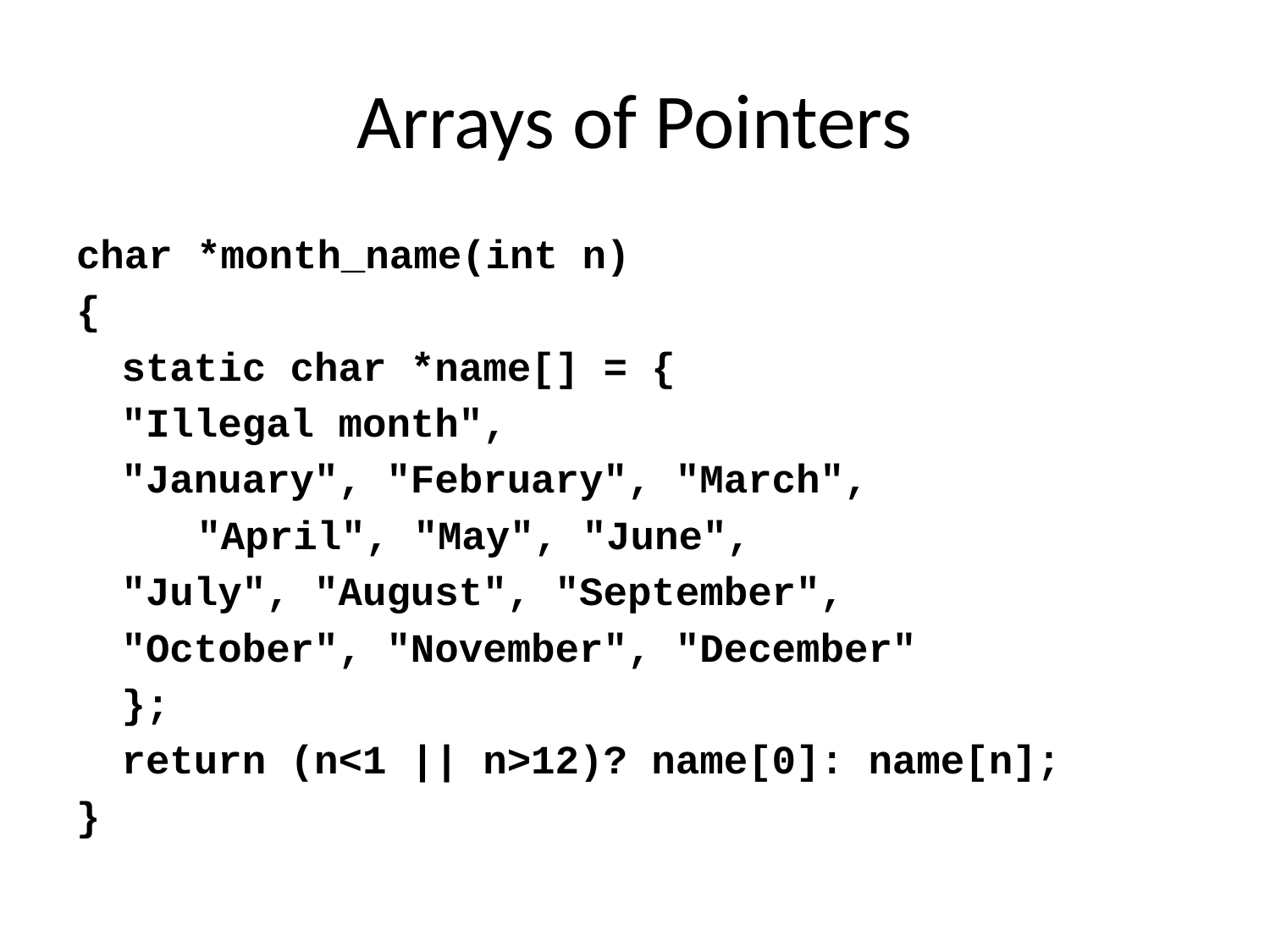

# Arrays of Pointers
char *month_name(int n)
{
	static char *name[] = {
		"Illegal month",
		"January", "February", "March",
     "April", "May", "June",
		"July", "August", "September",
		"October", "November", "December"
	};
	return (n<1 || n>12)? name[0]: name[n];
}